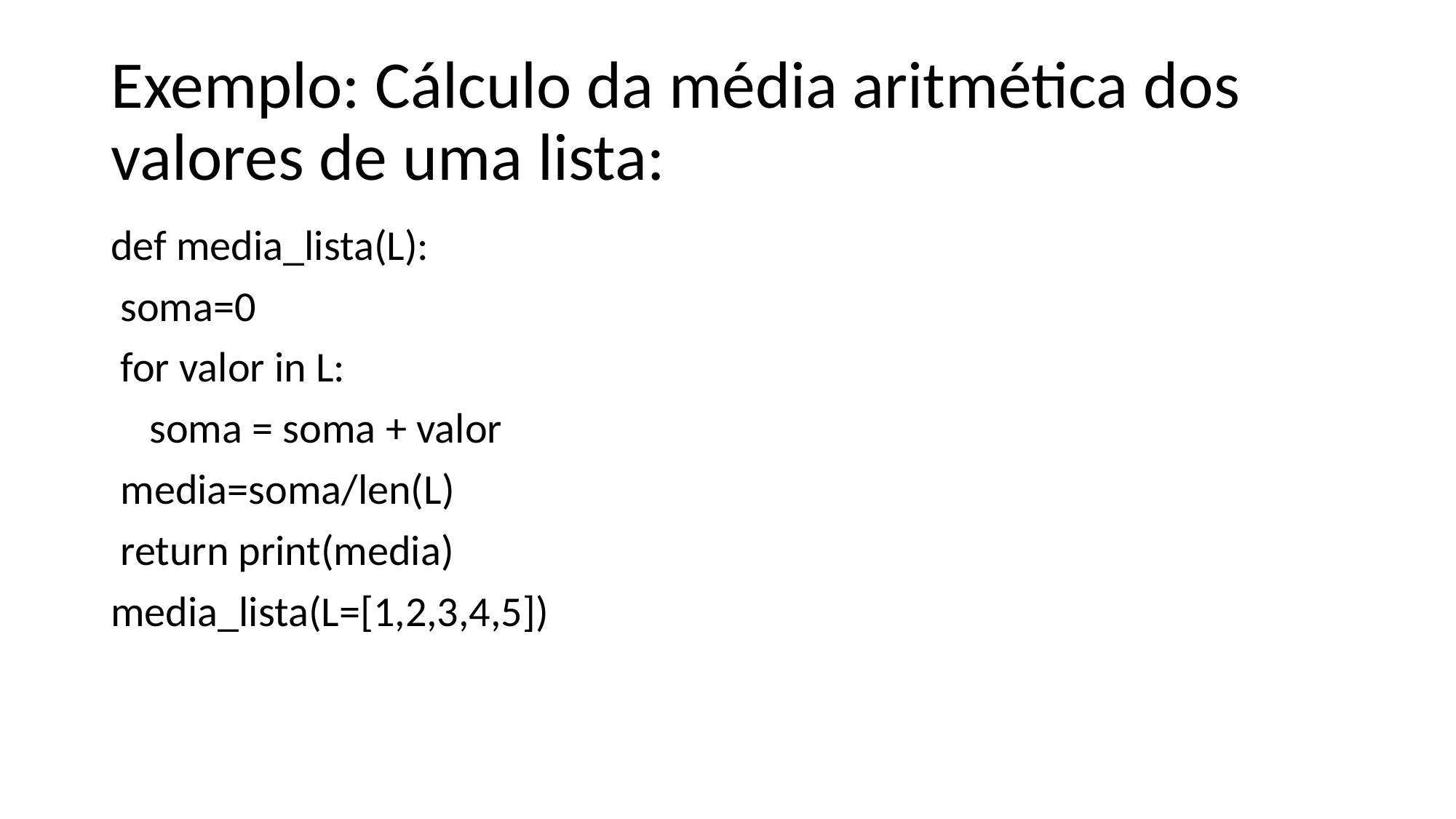

# Exemplo: Cálculo da média aritmética dos valores de uma lista:
def media_lista(L):
 soma=0
 for valor in L:
    soma = soma + valor
 media=soma/len(L)
 return print(media)
media_lista(L=[1,2,3,4,5])